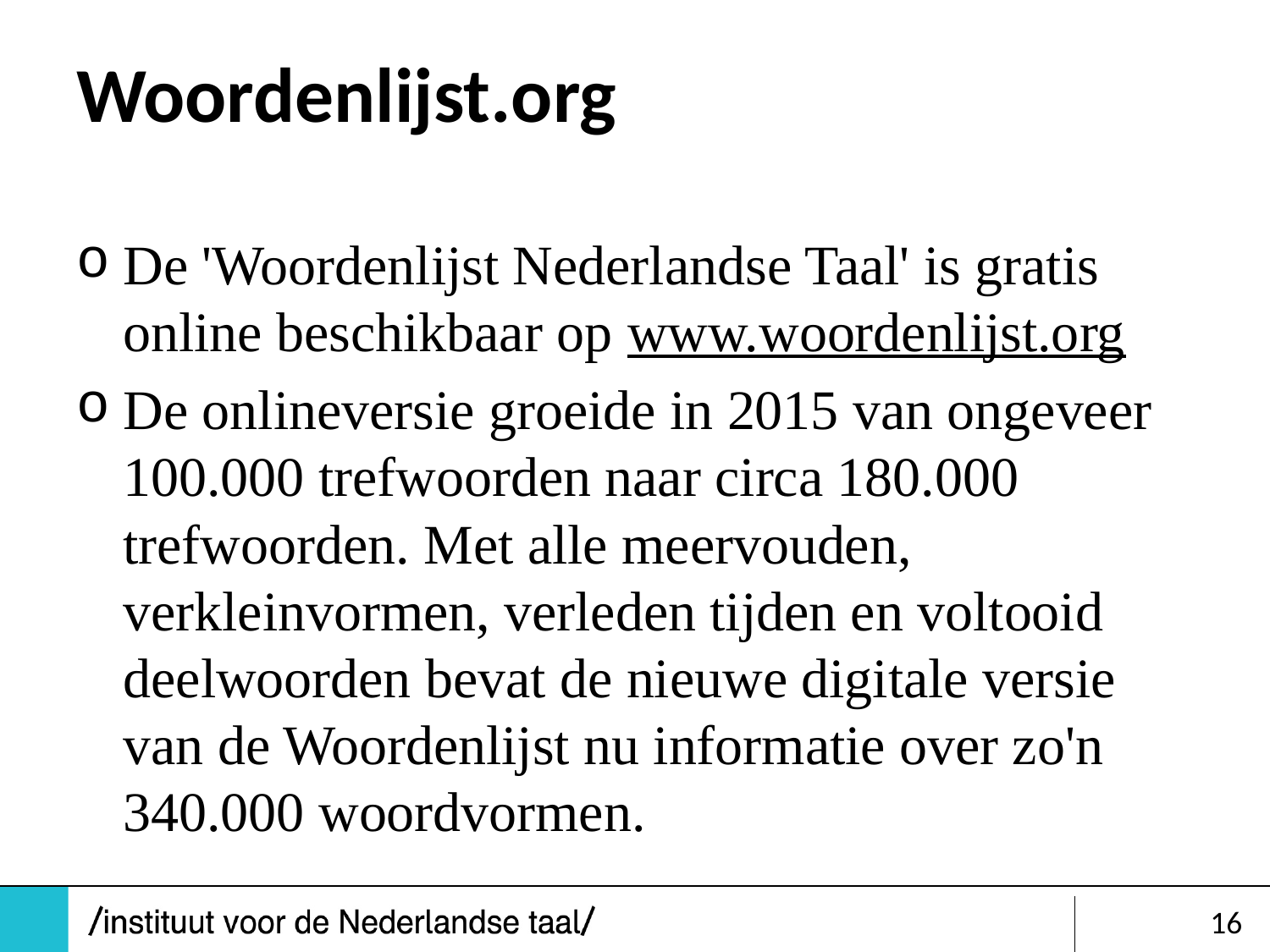

# Woordenlijst.org
De 'Woordenlijst Nederlandse Taal' is gratis online beschikbaar op www.woordenlijst.org
De onlineversie groeide in 2015 van ongeveer 100.000 trefwoorden naar circa 180.000 trefwoorden. Met alle meervouden, verkleinvormen, verleden tijden en voltooid deelwoorden bevat de nieuwe digitale versie van de Woordenlijst nu informatie over zo'n 340.000 woordvormen.

16